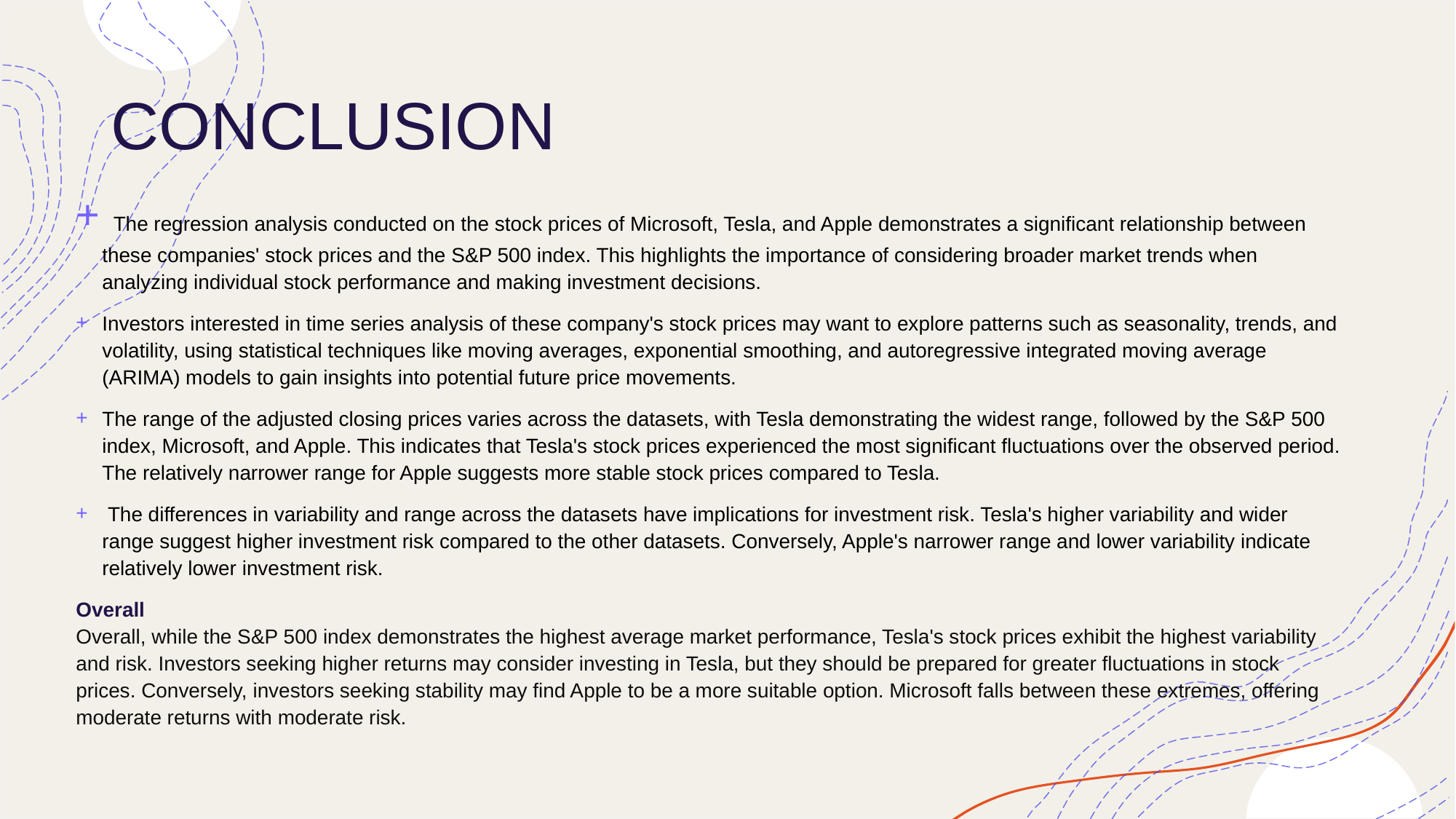

# CONCLUSION
 The regression analysis conducted on the stock prices of Microsoft, Tesla, and Apple demonstrates a significant relationship between these companies' stock prices and the S&P 500 index. This highlights the importance of considering broader market trends when analyzing individual stock performance and making investment decisions.
Investors interested in time series analysis of these company's stock prices may want to explore patterns such as seasonality, trends, and volatility, using statistical techniques like moving averages, exponential smoothing, and autoregressive integrated moving average (ARIMA) models to gain insights into potential future price movements.
The range of the adjusted closing prices varies across the datasets, with Tesla demonstrating the widest range, followed by the S&P 500 index, Microsoft, and Apple. This indicates that Tesla's stock prices experienced the most significant fluctuations over the observed period. The relatively narrower range for Apple suggests more stable stock prices compared to Tesla.
 The differences in variability and range across the datasets have implications for investment risk. Tesla's higher variability and wider range suggest higher investment risk compared to the other datasets. Conversely, Apple's narrower range and lower variability indicate relatively lower investment risk.
Overall
Overall, while the S&P 500 index demonstrates the highest average market performance, Tesla's stock prices exhibit the highest variability and risk. Investors seeking higher returns may consider investing in Tesla, but they should be prepared for greater fluctuations in stock prices. Conversely, investors seeking stability may find Apple to be a more suitable option. Microsoft falls between these extremes, offering moderate returns with moderate risk.